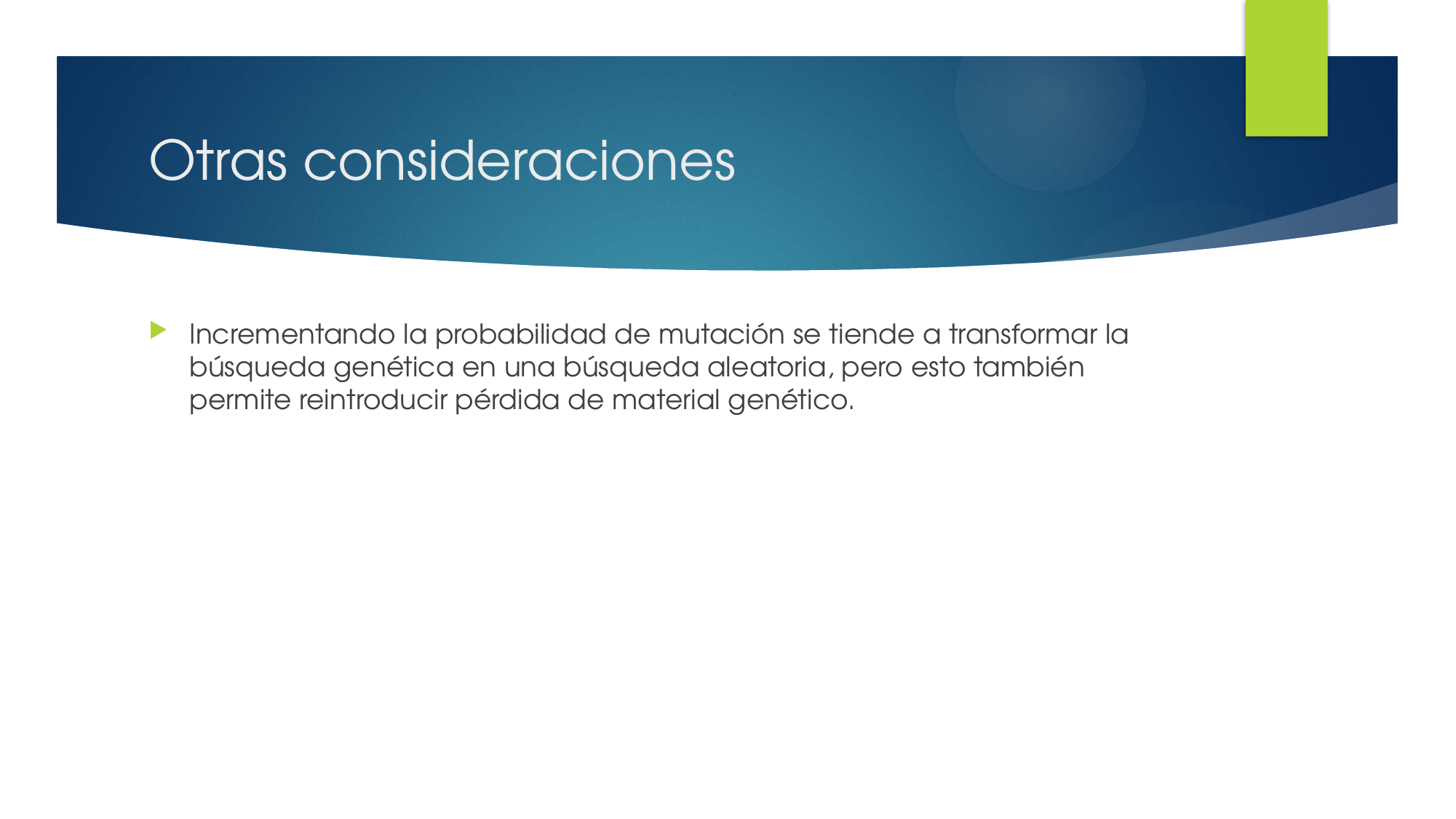

# Otras consideraciones
Incrementando la probabilidad de mutación se tiende a transformar la búsqueda genética en una búsqueda aleatoria, pero esto también permite reintroducir pérdida de material genético.